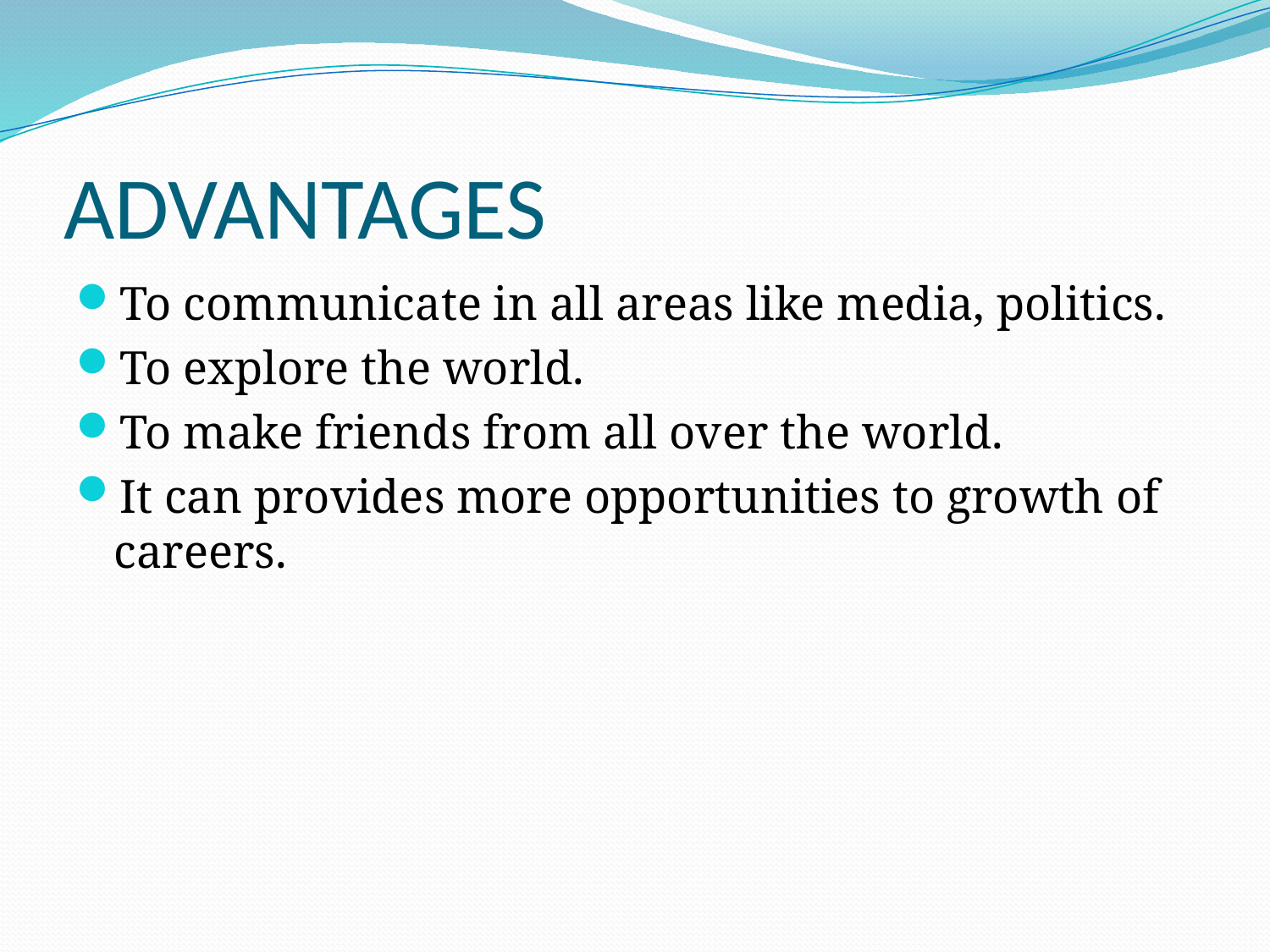

# ADVANTAGES
To communicate in all areas like media, politics.
To explore the world.
To make friends from all over the world.
It can provides more opportunities to growth of  careers.